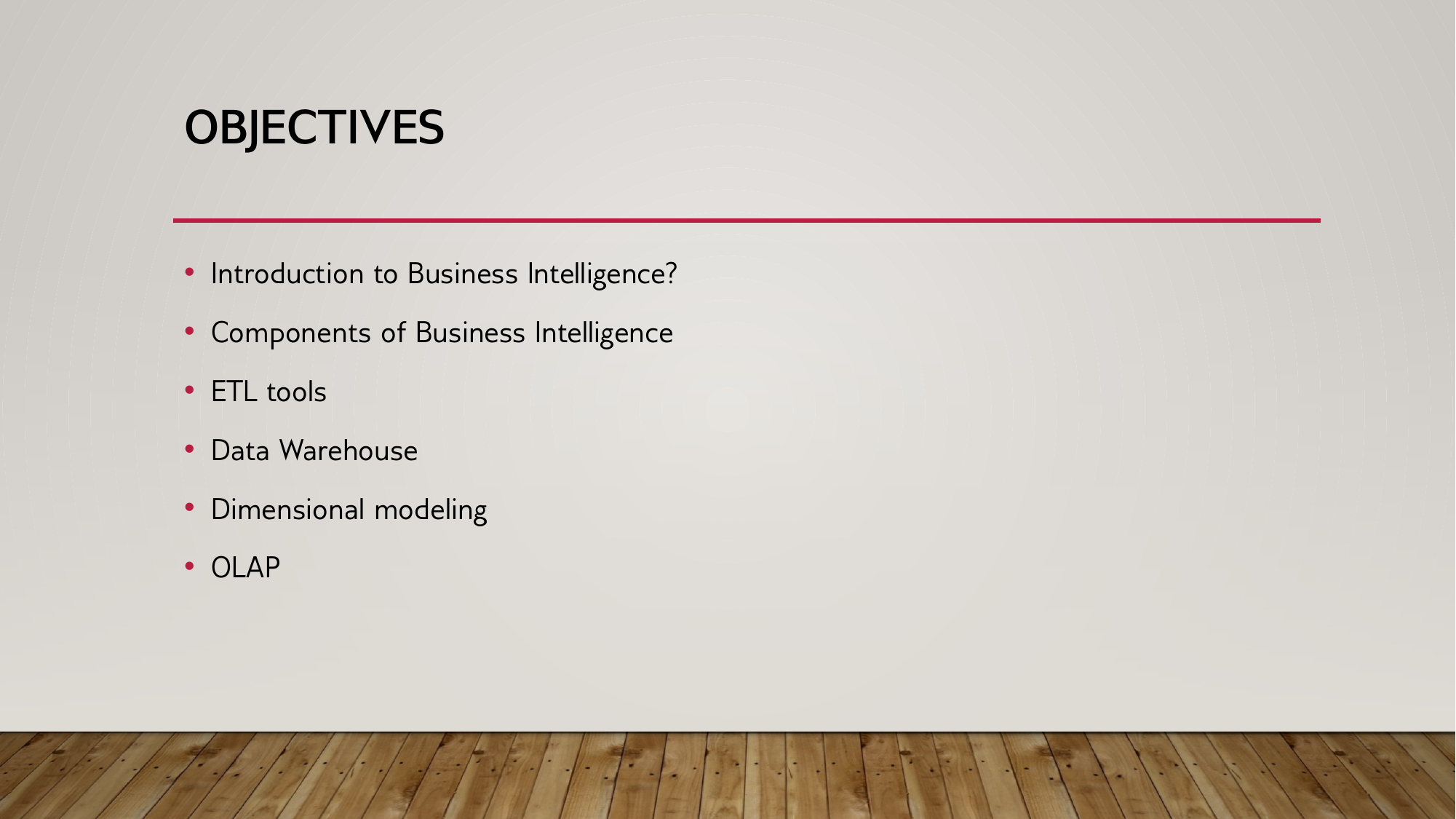

# Objectives
Introduction to Business Intelligence?
Components of Business Intelligence
ETL tools
Data Warehouse
Dimensional modeling
OLAP